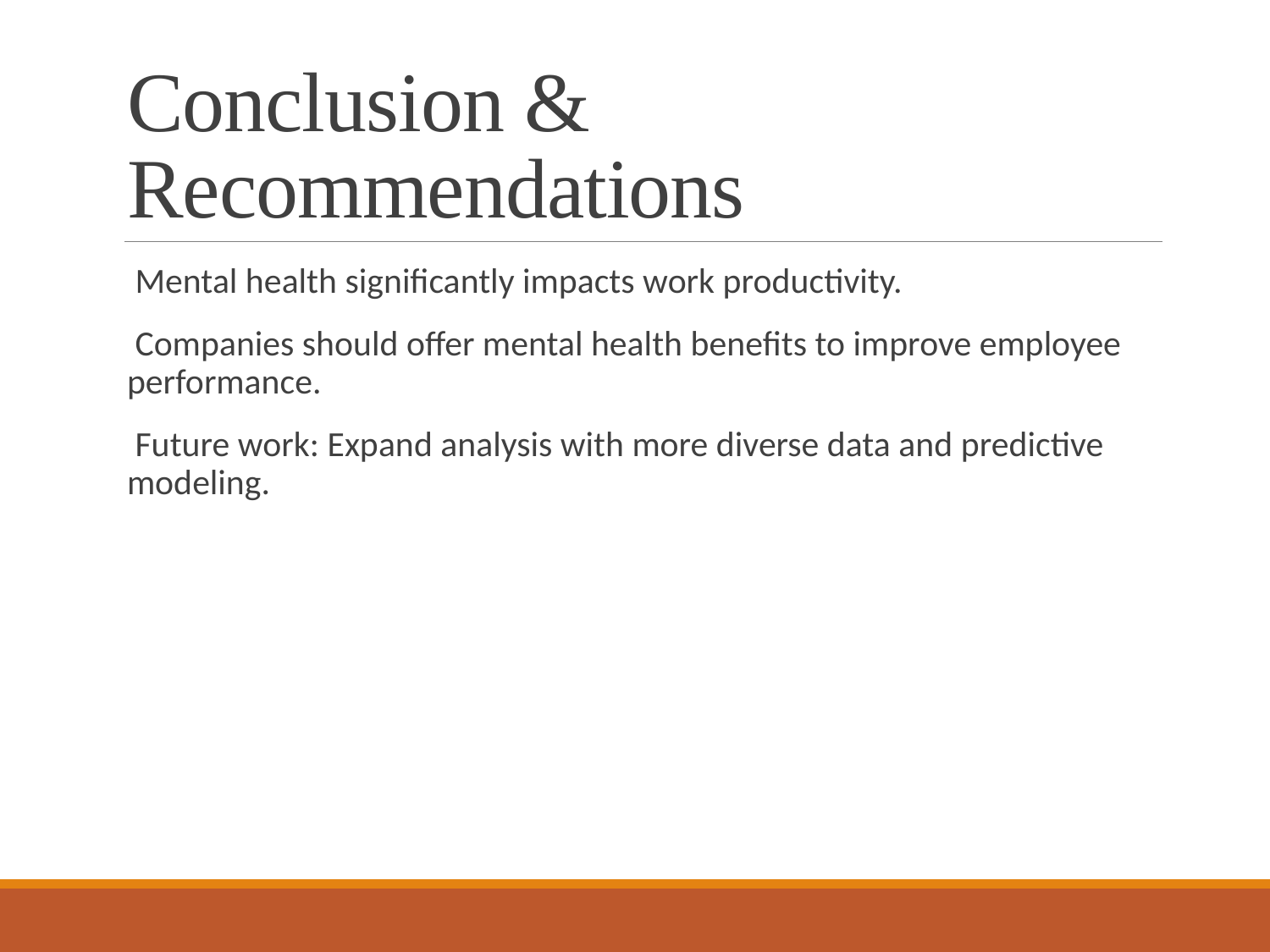

# Conclusion & Recommendations
 Mental health significantly impacts work productivity.
 Companies should offer mental health benefits to improve employee performance.
 Future work: Expand analysis with more diverse data and predictive modeling.